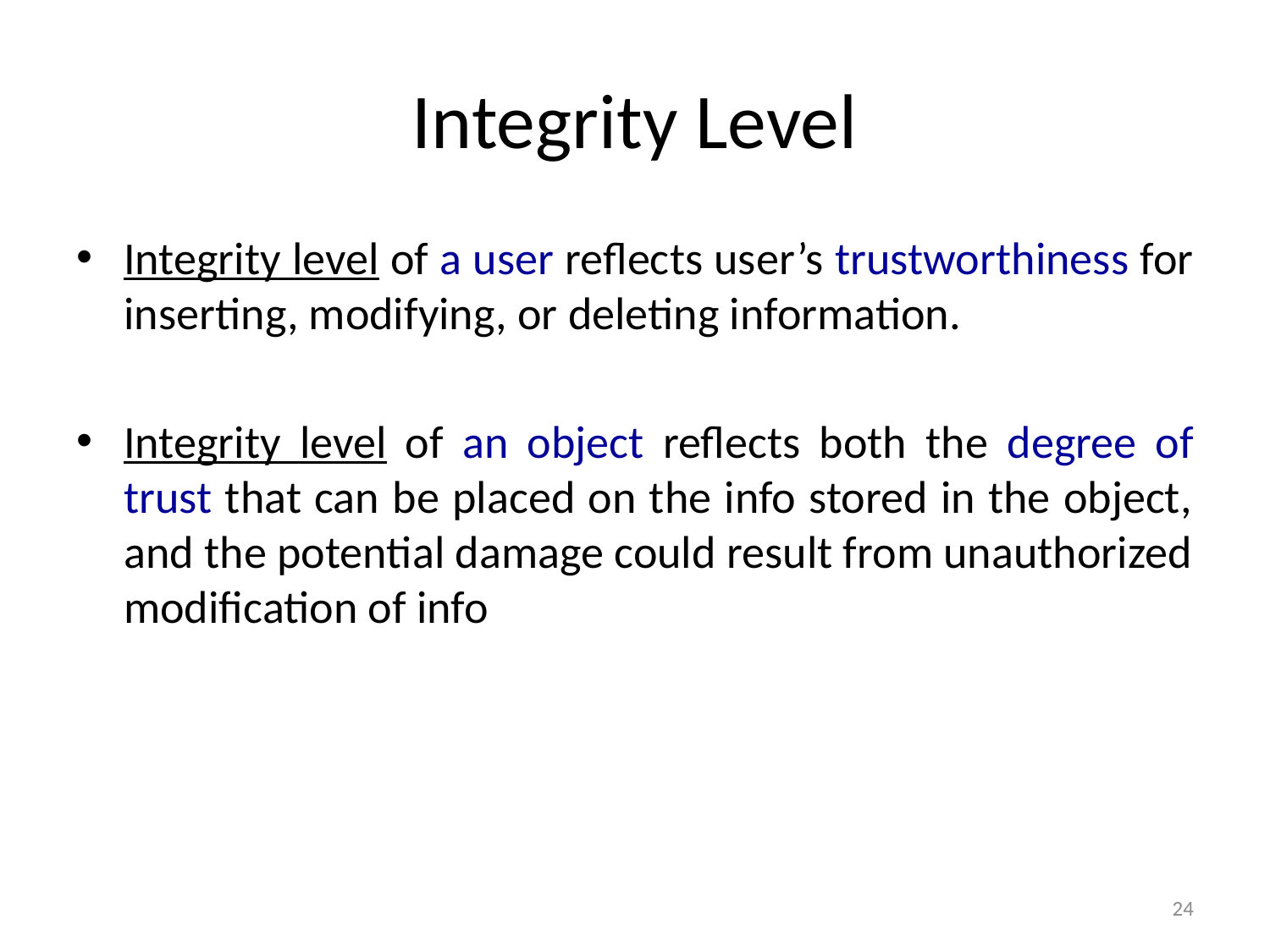

# Integrity Level
Integrity level of a user reflects user’s trustworthiness for inserting, modifying, or deleting information.

Integrity level of an object reflects both the degree of trust that can be placed on the info stored in the object, and the potential damage could result from unauthorized modification of info
24